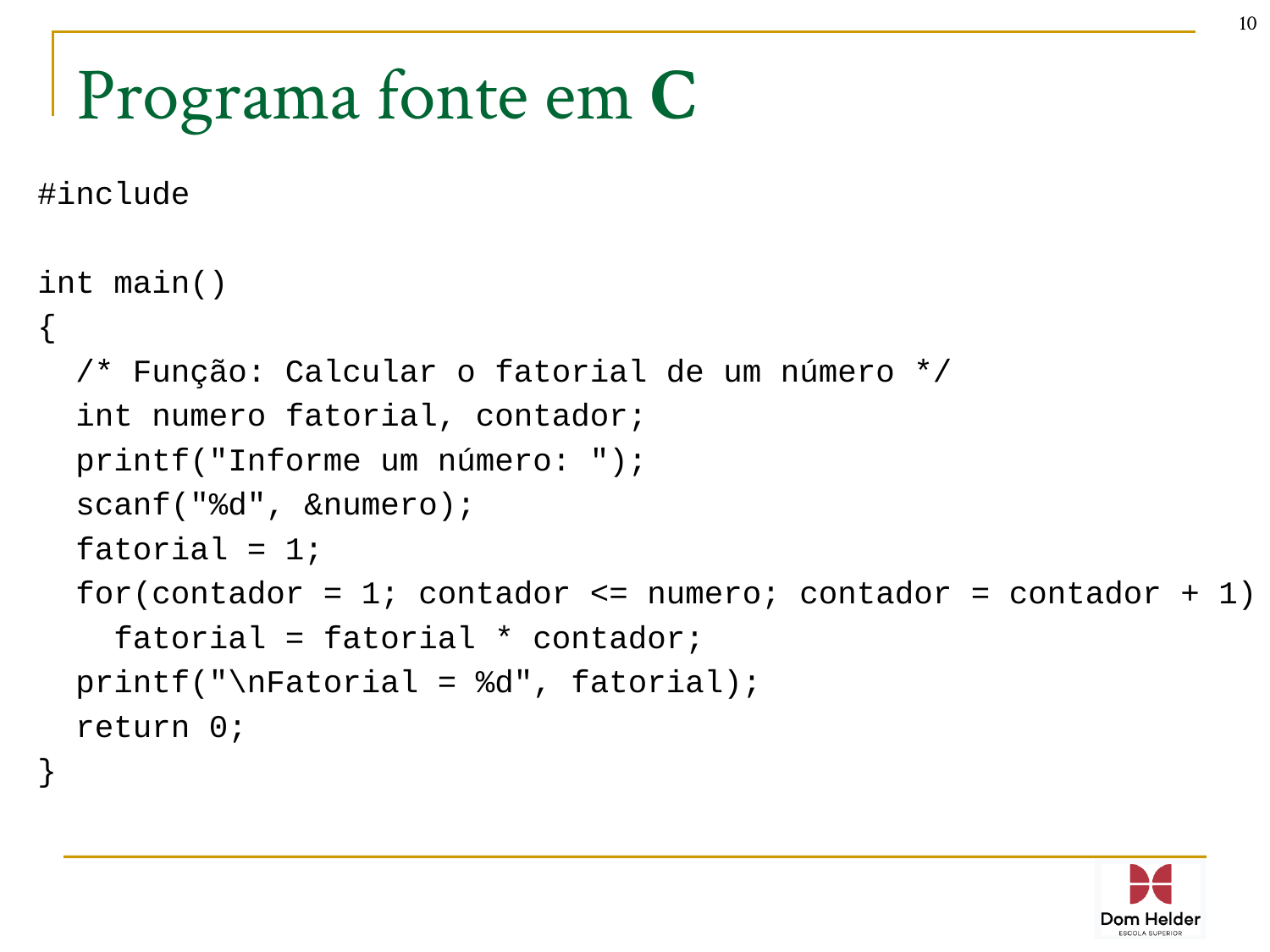

10
# Programa fonte em C
#include

int main()
{
  /* Função: Calcular o fatorial de um número */
  int numero fatorial, contador;
  printf("Informe um número: ");
  scanf("%d", &numero);
  fatorial = 1;
  for(contador = 1; contador <= numero; contador = contador + 1)
    fatorial = fatorial * contador;
  printf("\nFatorial = %d", fatorial);
  return 0;
}